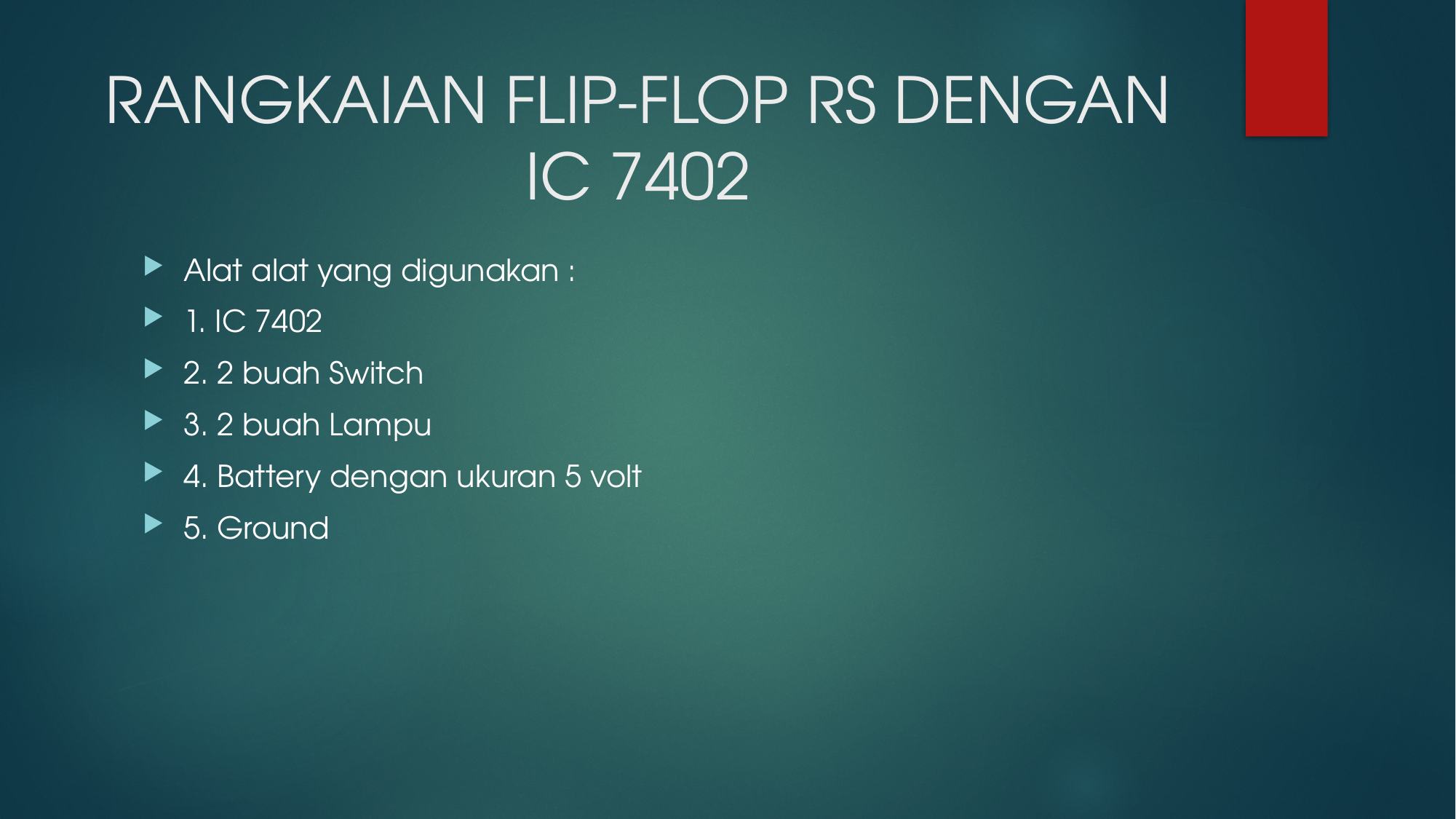

# RANGKAIAN FLIP-FLOP RS DENGAN IC 7402
Alat alat yang digunakan :
1. IC 7402
2. 2 buah Switch
3. 2 buah Lampu
4. Battery dengan ukuran 5 volt
5. Ground